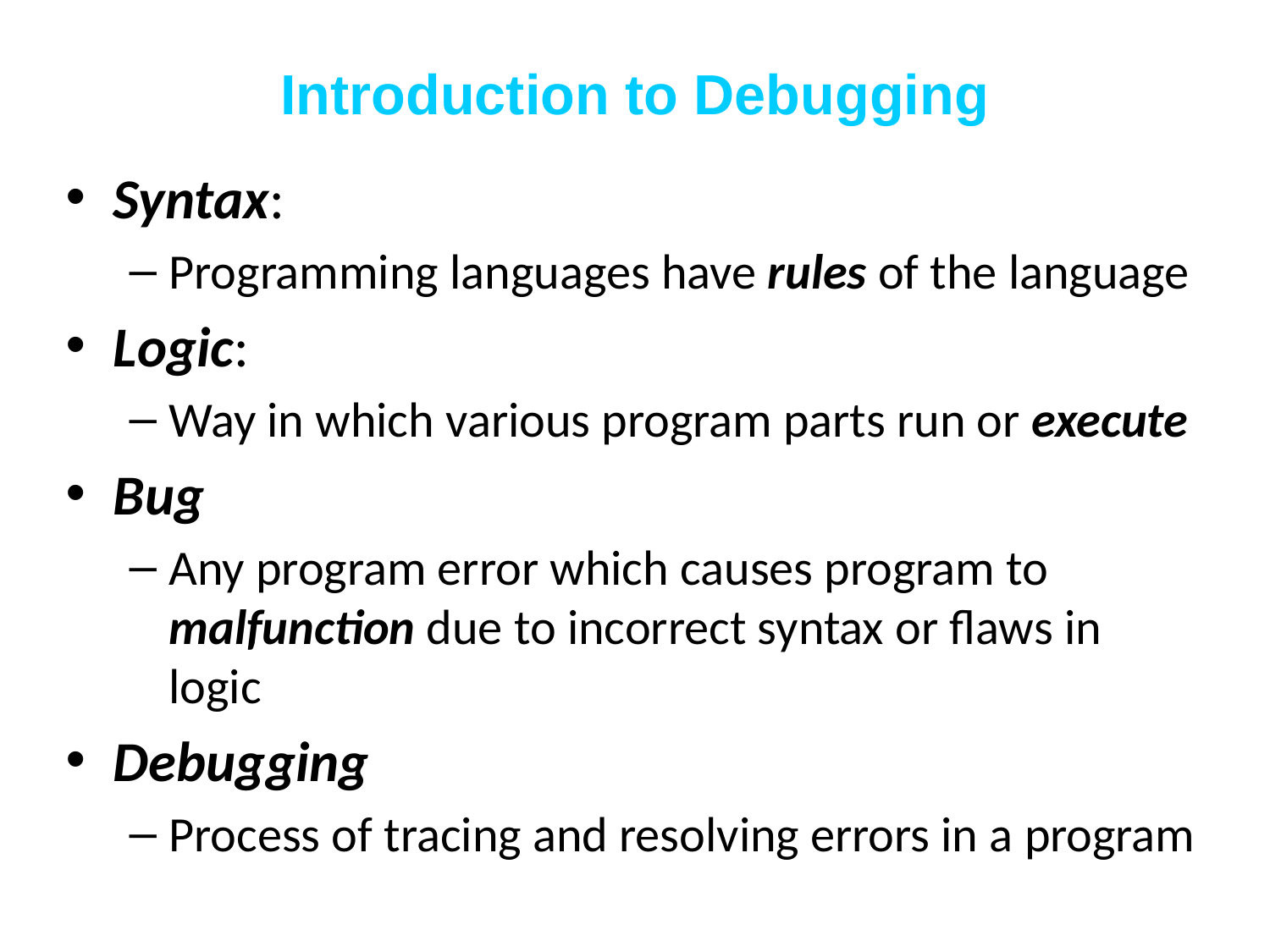

# Introduction to Debugging
Syntax:
Programming languages have rules of the language
Logic:
Way in which various program parts run or execute
Bug
Any program error which causes program to malfunction due to incorrect syntax or flaws in logic
Debugging
Process of tracing and resolving errors in a program